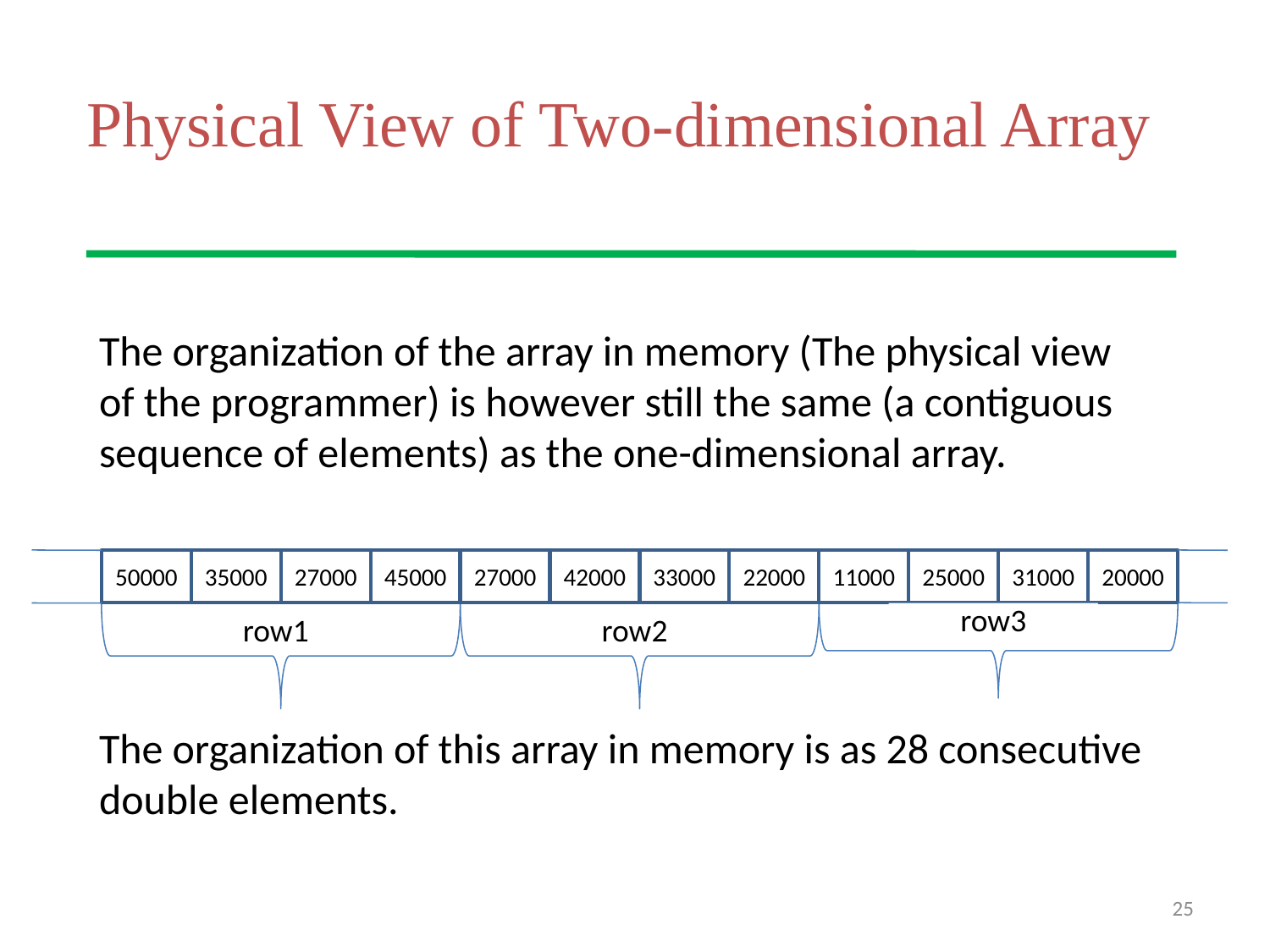

# Physical View of Two-dimensional Array
The organization of the array in memory (The physical view of the programmer) is however still the same (a contiguous sequence of elements) as the one-dimensional array.

The organization of this array in memory is as 28 consecutive double elements.

50000
35000
27000
45000
27000
42000
33000
22000
11000
25000
31000
20000
row3
row1
row2
25